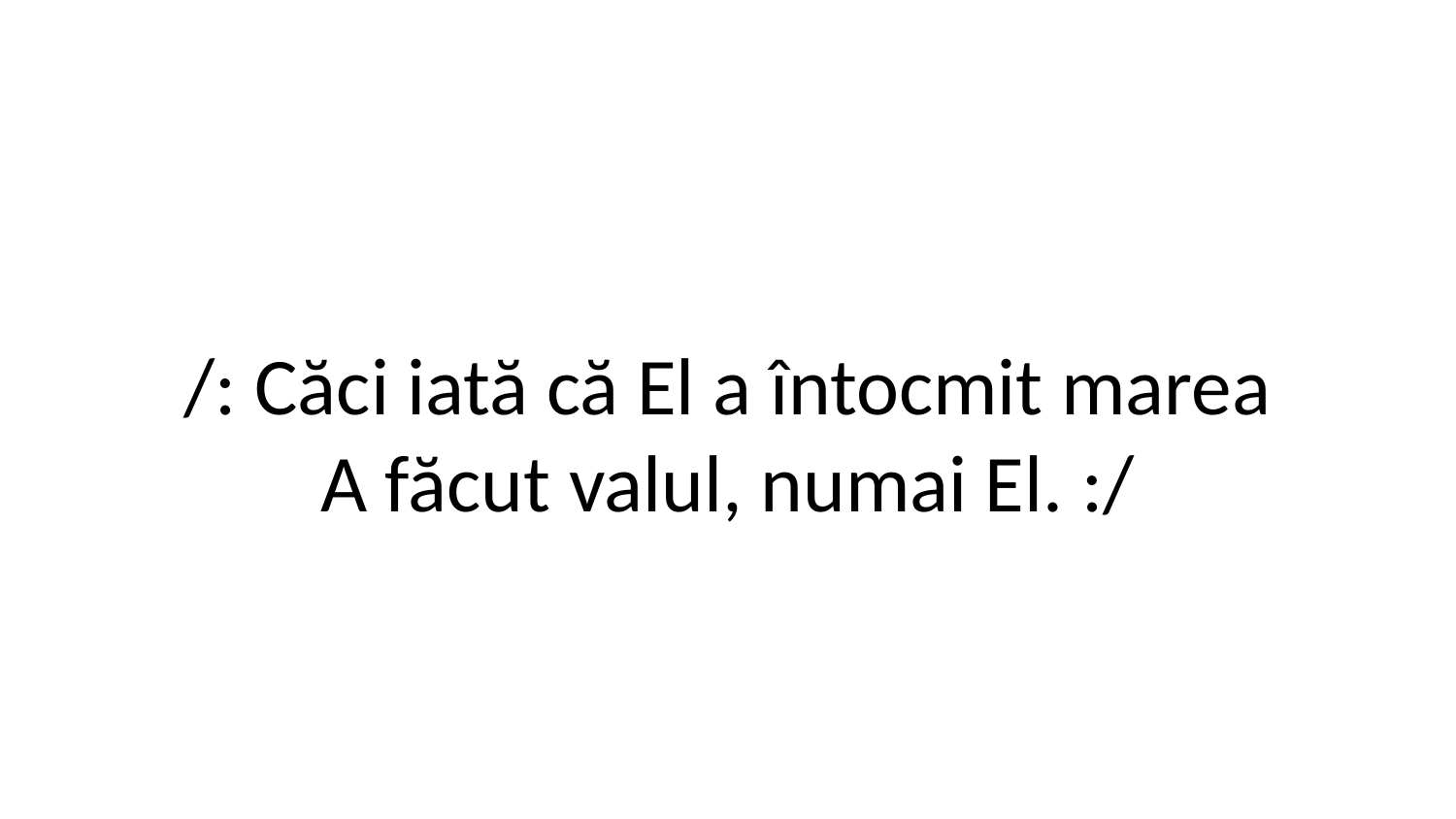

/: Căci iată că El a întocmit marea
A făcut valul, numai El. :/